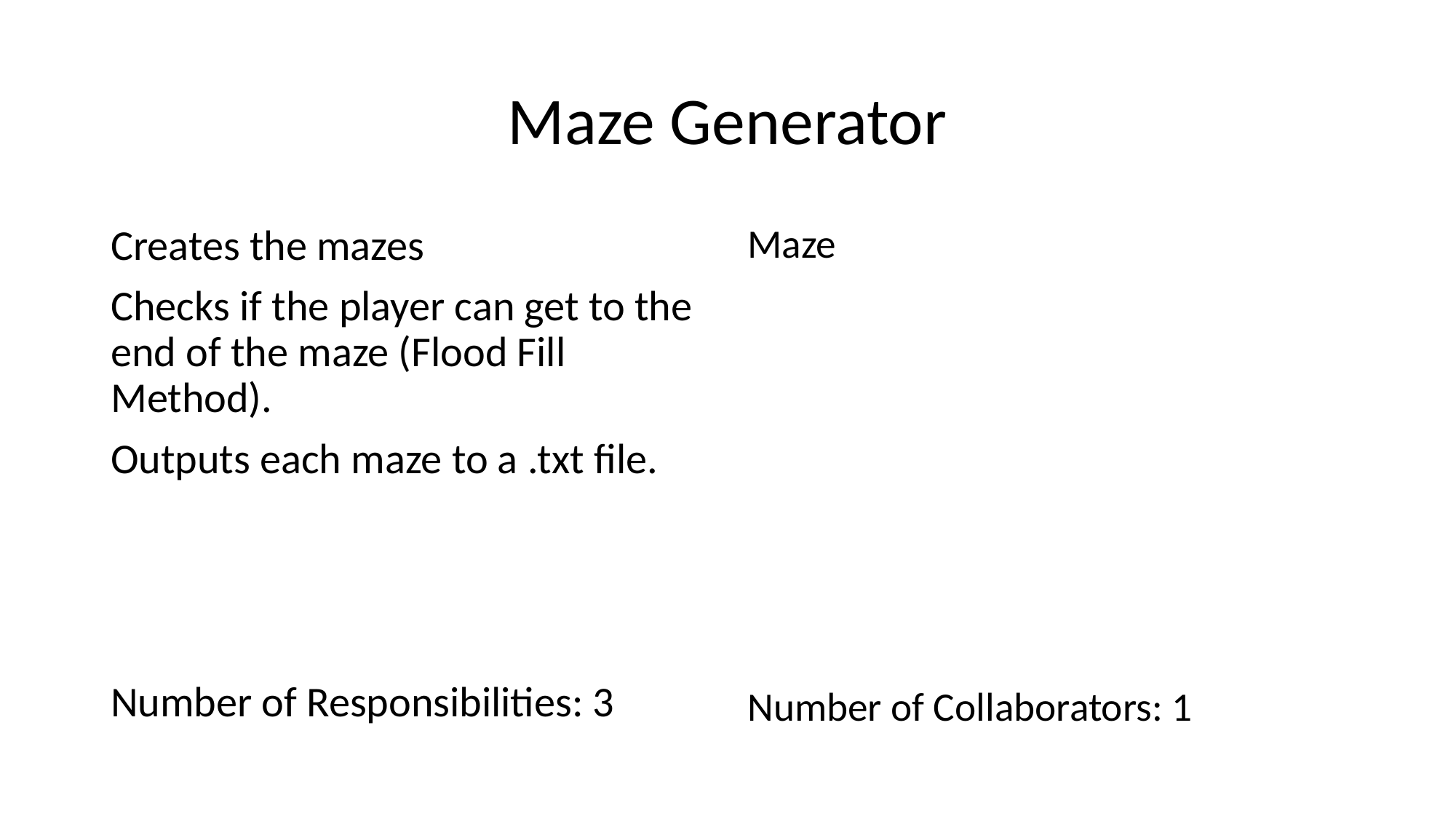

# Maze Generator
Creates the mazes
Checks if the player can get to the end of the maze (Flood Fill Method).
Outputs each maze to a .txt file.

Number of Responsibilities: 3
Maze

Number of Collaborators: 1